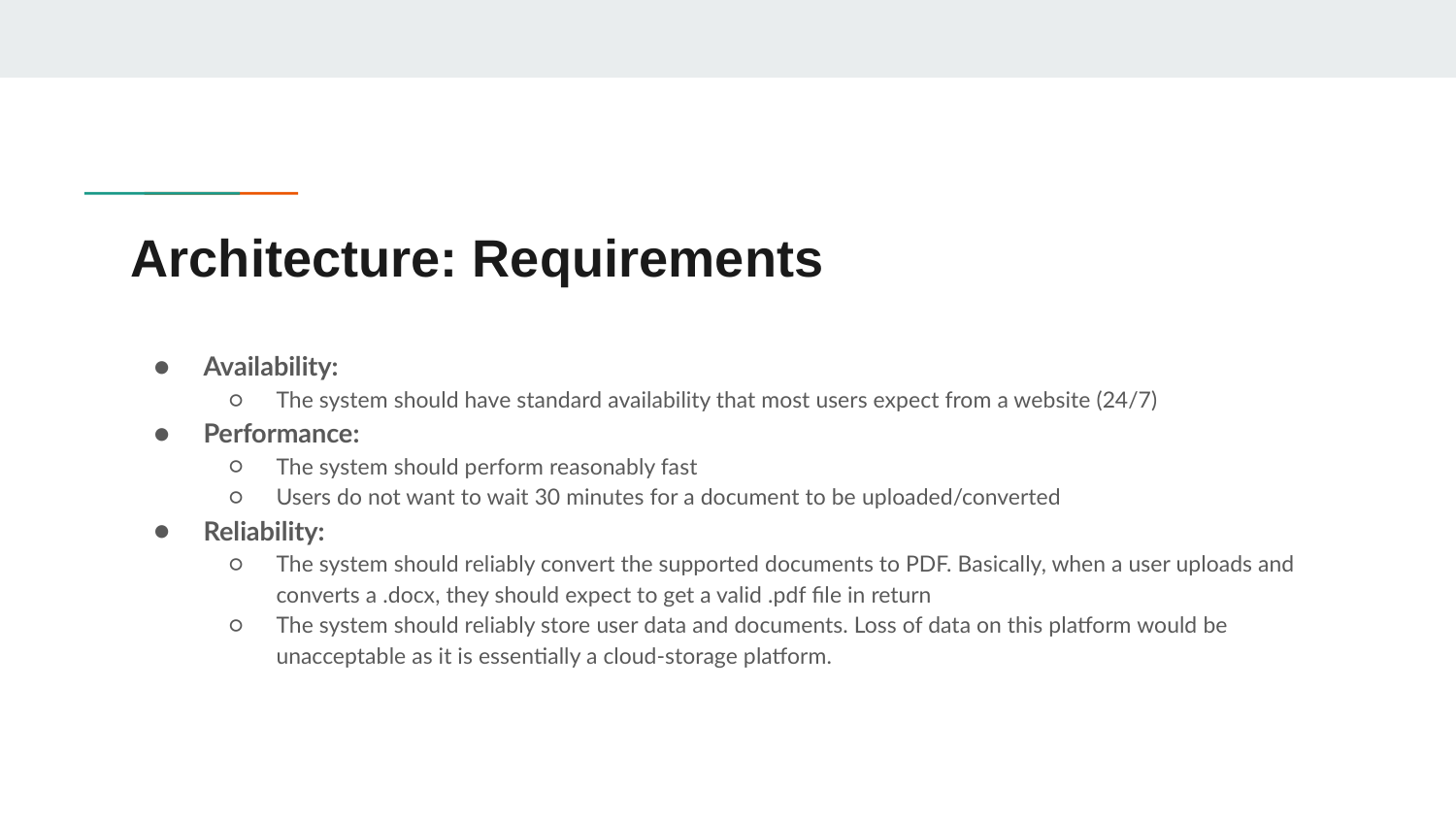

# Architecture: Requirements
Availability:
The system should have standard availability that most users expect from a website (24/7)
Performance:
The system should perform reasonably fast
Users do not want to wait 30 minutes for a document to be uploaded/converted
Reliability:
The system should reliably convert the supported documents to PDF. Basically, when a user uploads and converts a .docx, they should expect to get a valid .pdf file in return
The system should reliably store user data and documents. Loss of data on this platform would be unacceptable as it is essentially a cloud-storage platform.